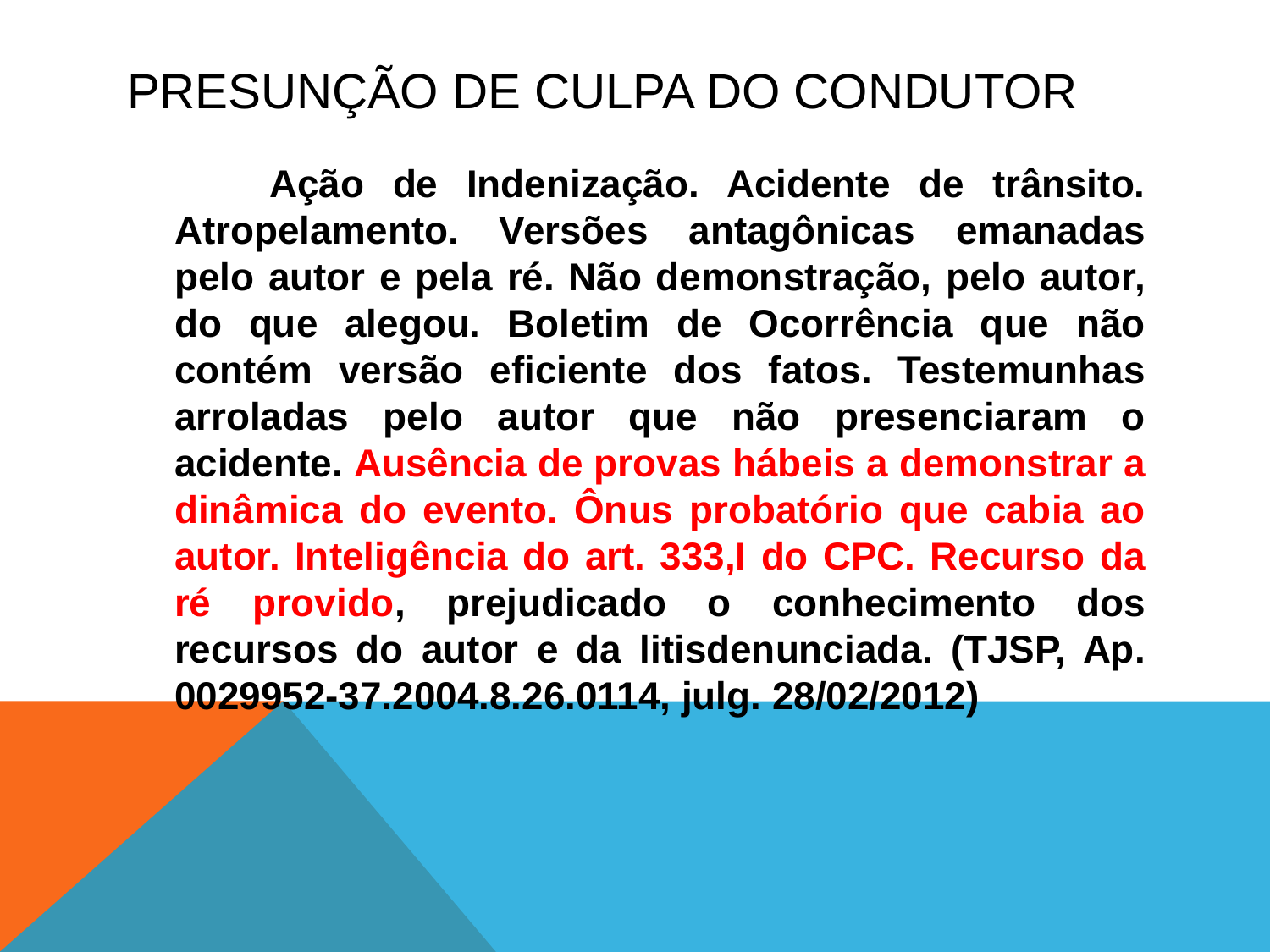

# PRESUNÇÃO DE CULPA DO CONDUTOR
     Ação de Indenização. Acidente de trânsito. Atropelamento. Versões antagônicas emanadas pelo autor e pela ré. Não demonstração, pelo autor, do que alegou. Boletim de Ocorrência que não contém versão eficiente dos fatos. Testemunhas arroladas pelo autor que não presenciaram o acidente. Ausência de provas hábeis a demonstrar a dinâmica do evento. Ônus probatório que cabia ao autor. Inteligência do art. 333,I do CPC. Recurso da ré provido, prejudicado o conhecimento dos recursos do autor e da litisdenunciada. (TJSP, Ap. 0029952-37.2004.8.26.0114, julg. 28/02/2012)